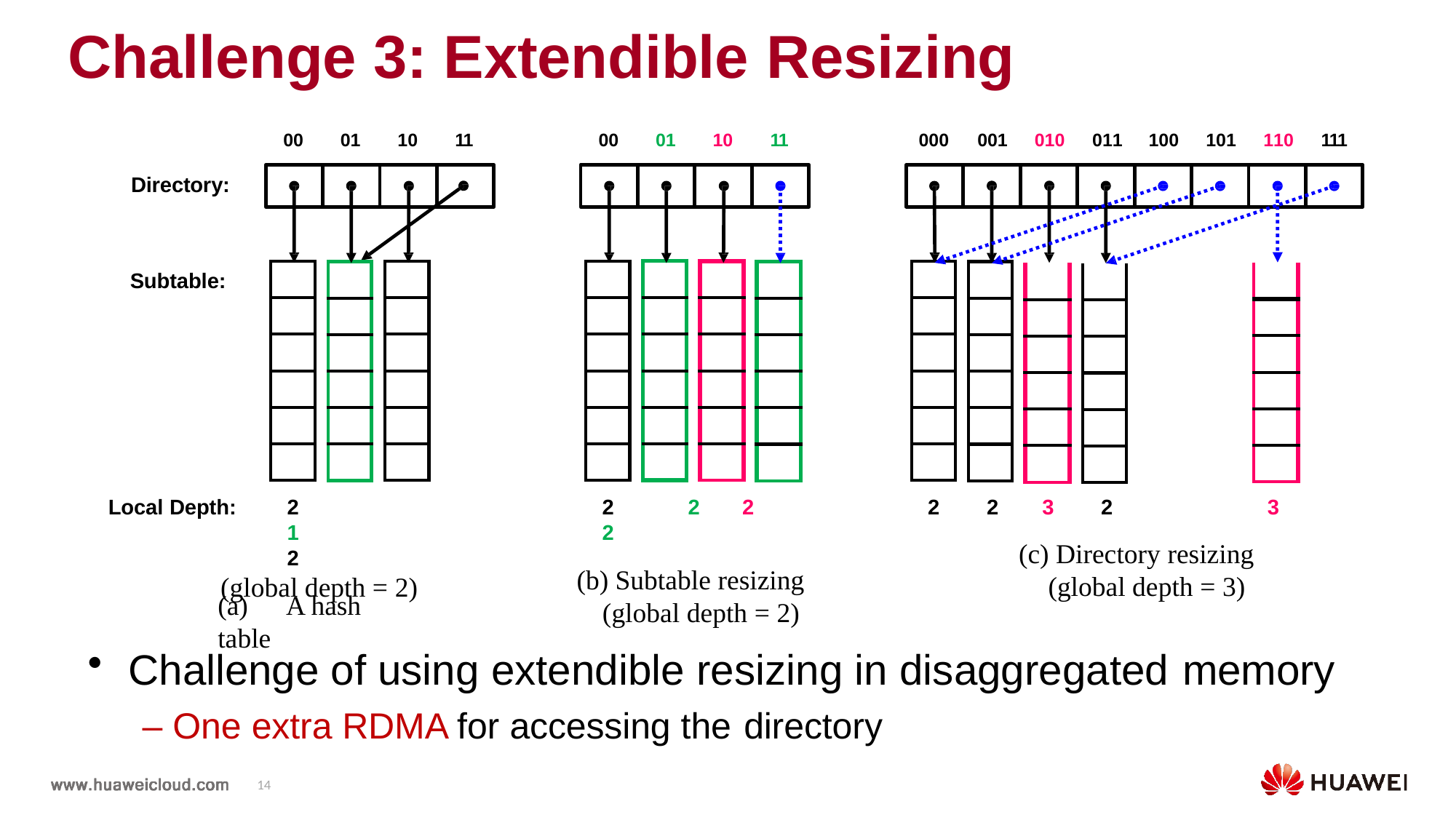

# Challenge 3: Extendible Resizing
000	001	010	011	100	101	110	111
00
01
10
11
00
01
10
11

Directory:

|  |
| --- |
|  |
|  |
|  |
|  |
|  |
|  |
| --- |
|  |
|  |
|  |
|  |
|  |
|  |
| --- |
|  |
|  |
|  |
|  |
|  |
|  |
| --- |
|  |
|  |
|  |
|  |
|  |
|  |
| --- |
|  |
|  |
|  |
|  |
|  |
|  |
| --- |
|  |
|  |
|  |
|  |
|  |
|  |
| --- |
|  |
|  |
|  |
|  |
|  |
|  |
| --- |
|  |
|  |
|  |
|  |
|  |
|  |
| --- |
|  |
|  |
|  |
|  |
|  |
|  |
| --- |
|  |
|  |
|  |
|  |
|  |
|  |
| --- |
|  |
|  |
|  |
|  |
|  |
|  |
| --- |
|  |
|  |
|  |
|  |
|  |
Subtable:
2	1	2
(a)	A hash table
2	2	2	2
(b) Subtable resizing  (global depth = 2)
2	3	2
(c) Directory resizing  (global depth = 3)
3
Local Depth:
2
(global depth = 2)
Challenge of using extendible resizing in disaggregated memory
– One extra RDMA for accessing the directory
14